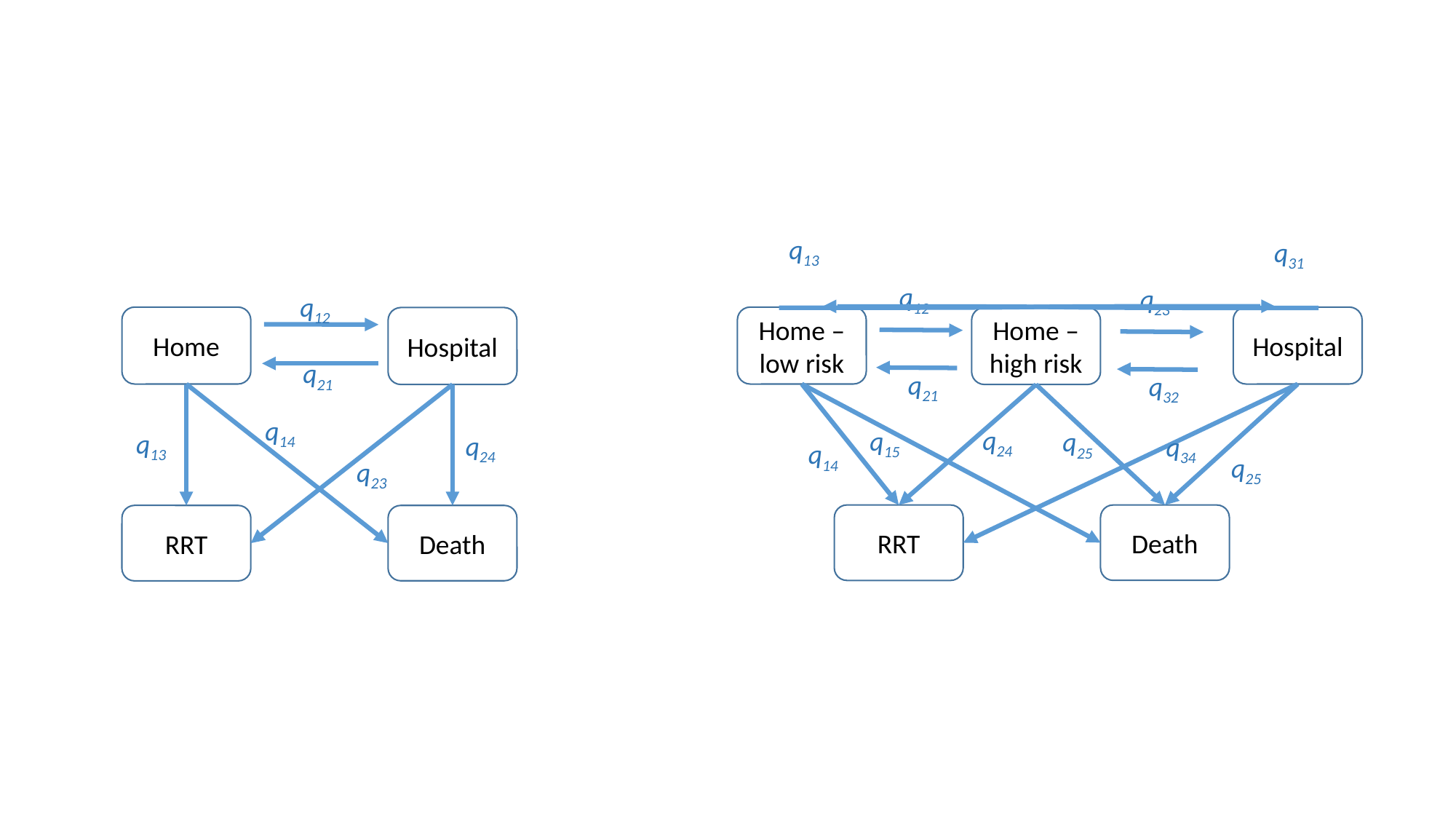

q13
q31
q12
q23
q12
Home
Home – low risk
Hospital
Hospital
Home – high risk
q21
q21
q32
q14
q24
q15
q25
q13
q24
q34
q14
q25
q23
RRT
Death
RRT
Death